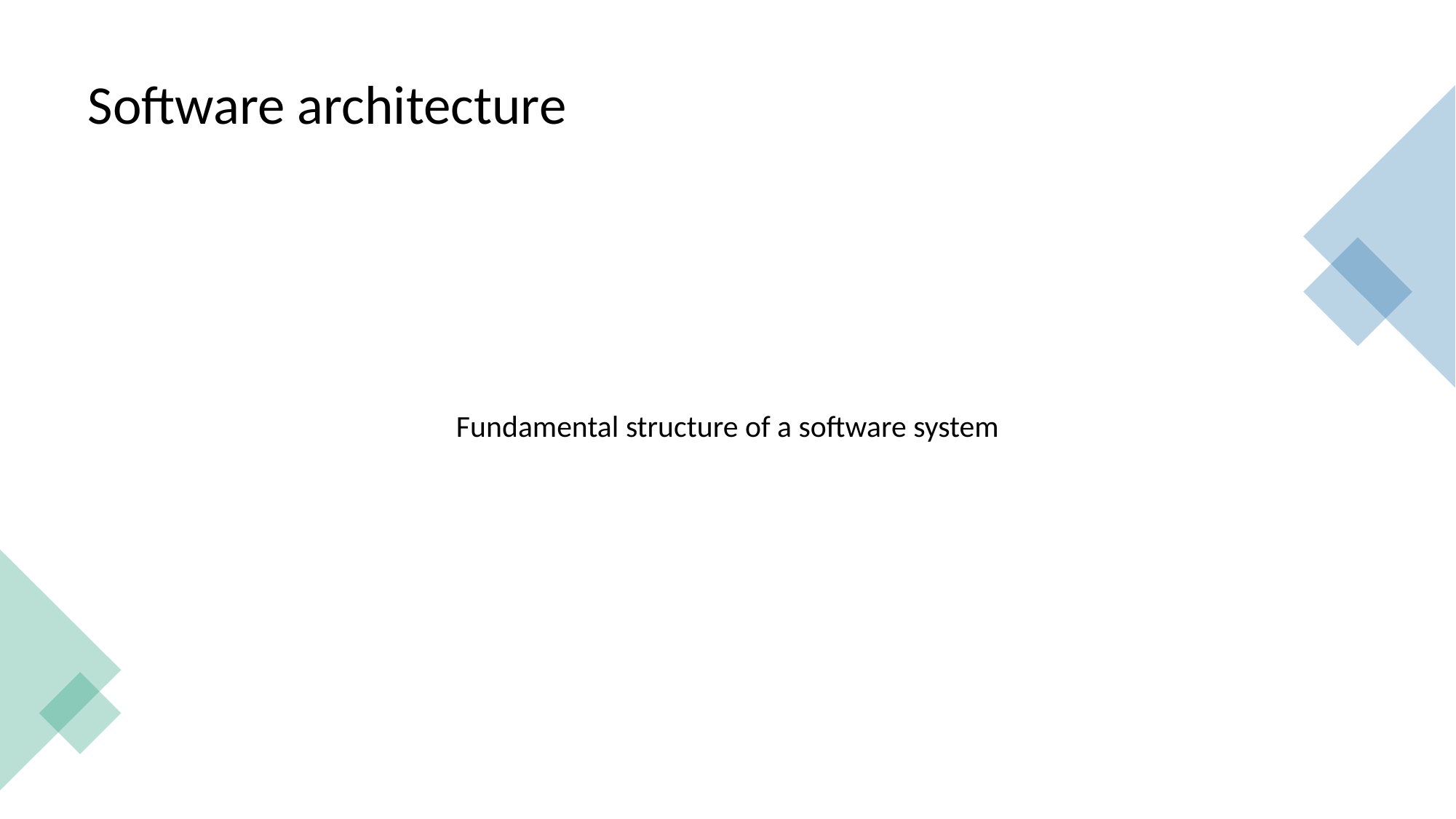

# Software architecture

Fundamental structure of a software system